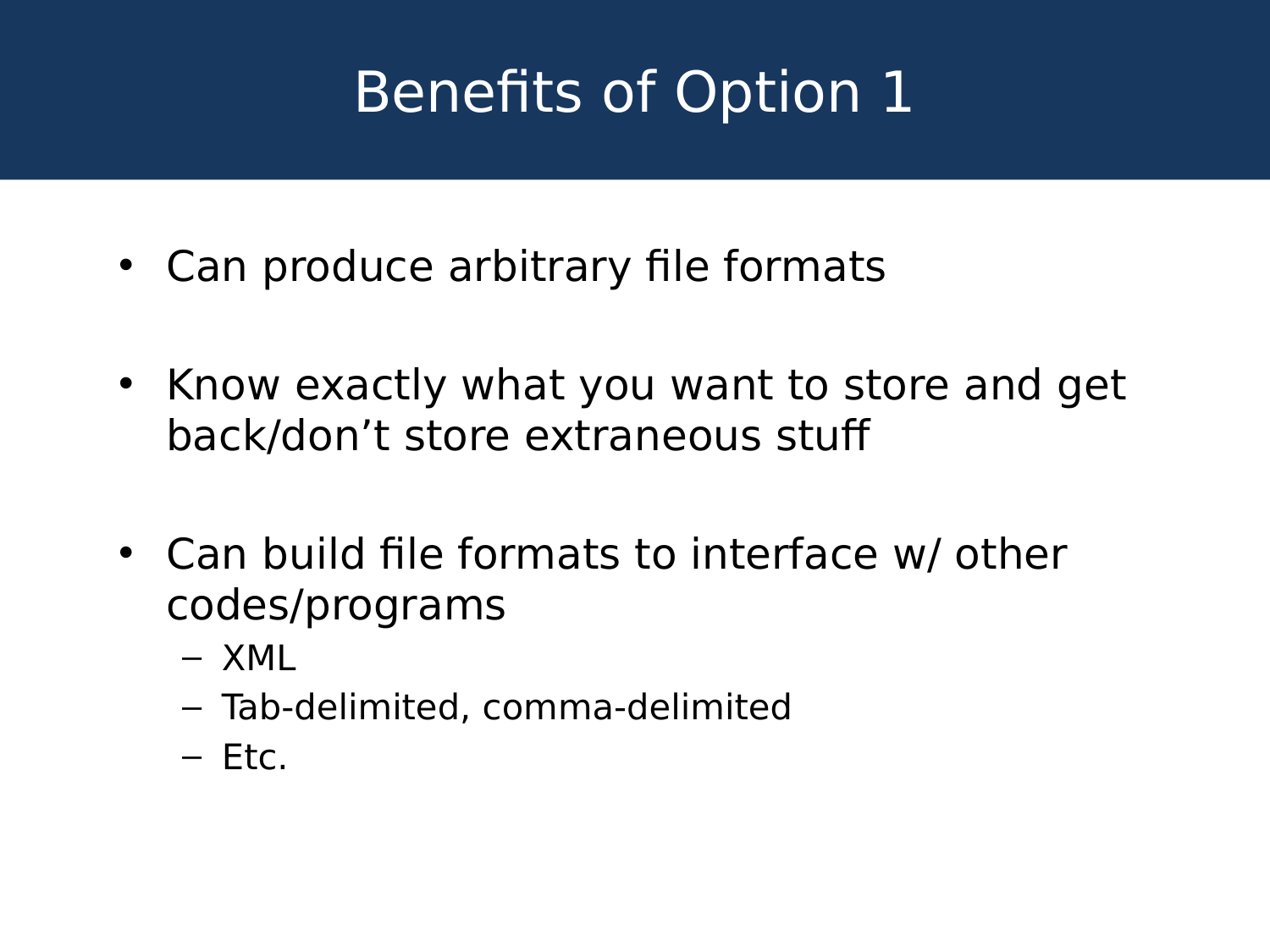

# Benefits of Option 1
Can produce arbitrary file formats

Know exactly what you want to store and get back/don’t store extraneous stuff

Can build file formats to interface w/ other codes/programs
XML
Tab-delimited, comma-delimited
Etc.